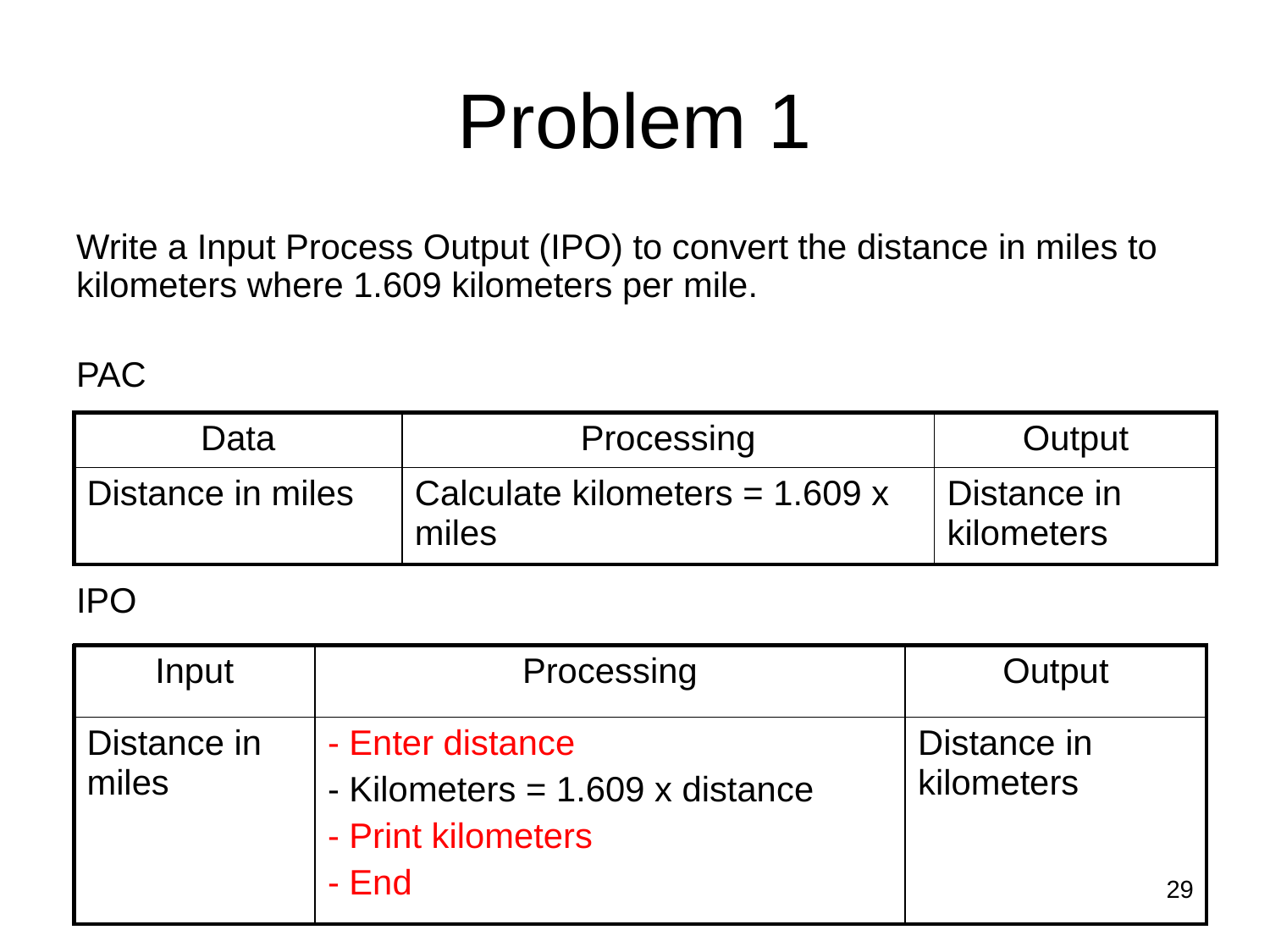

Write a Input Process Output (IPO) to convert the distance in miles to kilometers where 1.609 kilometers per mile.

PAC

IPO

# Problem 1
| Data | Processing | Output |
| --- | --- | --- |
| Distance in miles | Calculate kilometers = 1.609 x miles | Distance in kilometers |
| Input | Processing | Output |
| --- | --- | --- |
| Distance in miles | - Enter distance - Kilometers = 1.609 x distance - Print kilometers - End | Distance in kilometers |
29